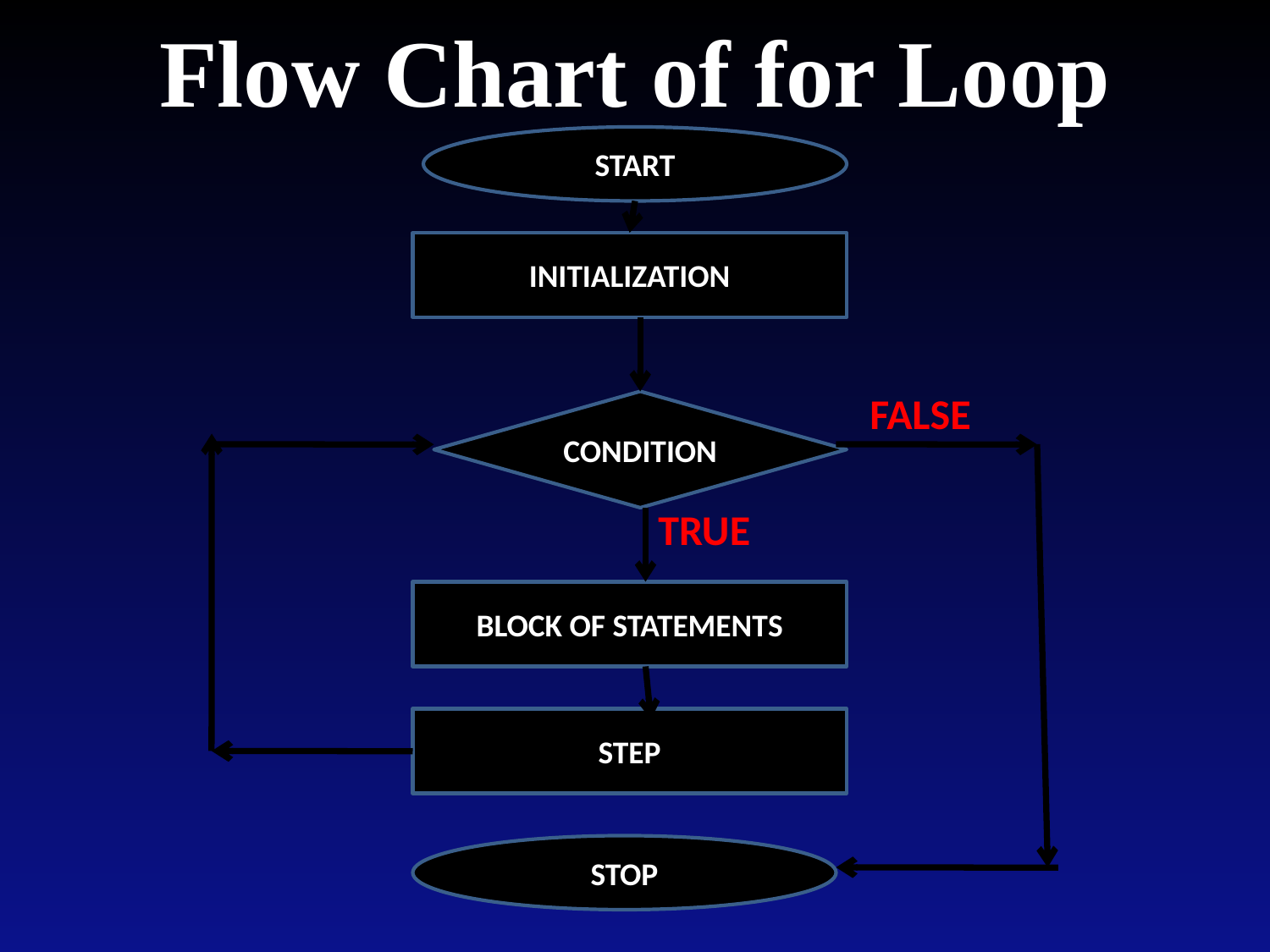

# Flow Chart of for Loop
START
INITIALIZATION
FALSE
CONDITION
TRUE
BLOCK OF STATEMENTS
STEP
STOP